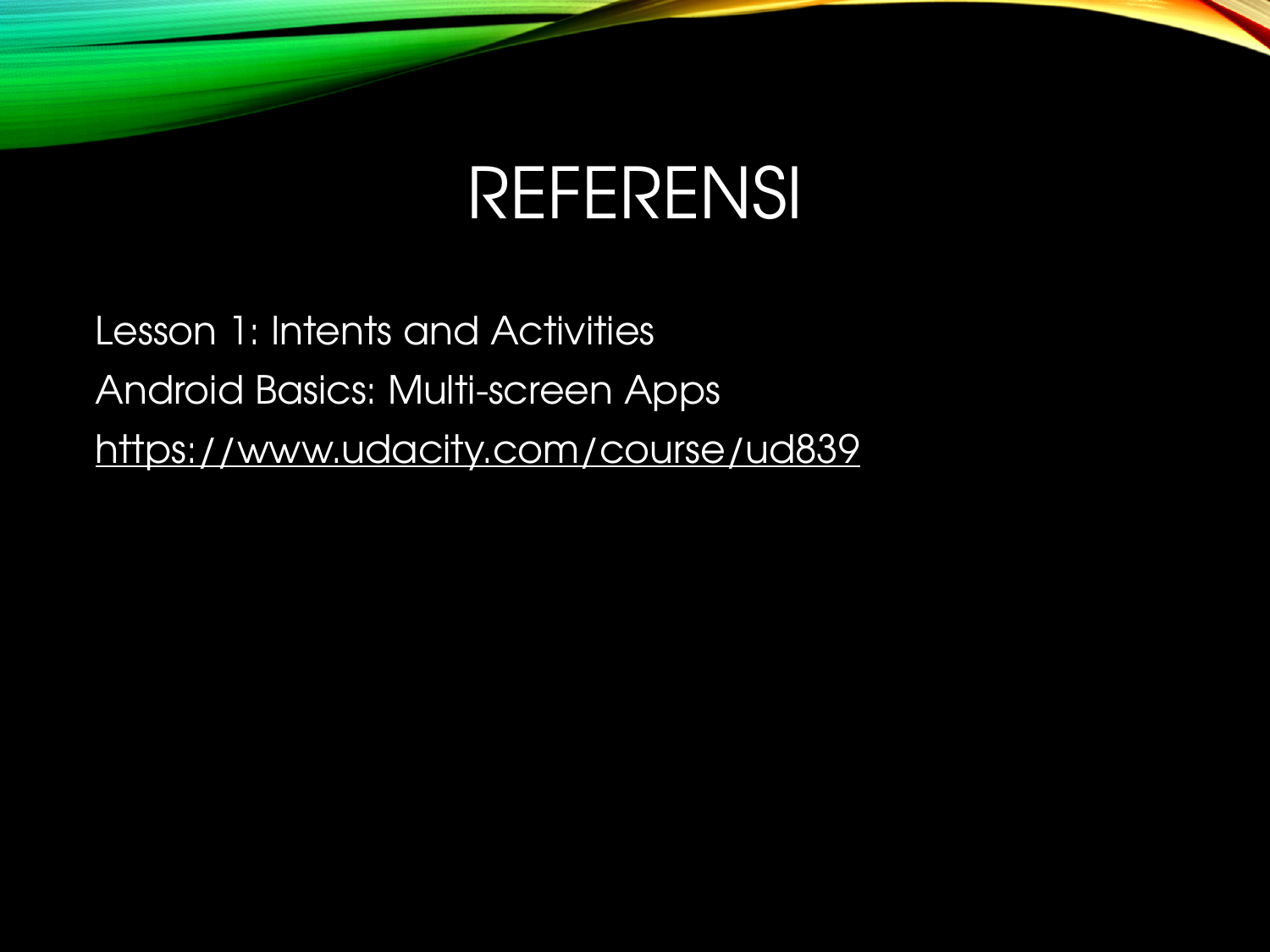

# Referensi
Lesson 1: Intents and Activities
Android Basics: Multi-screen Apps
https://www.udacity.com/course/ud839